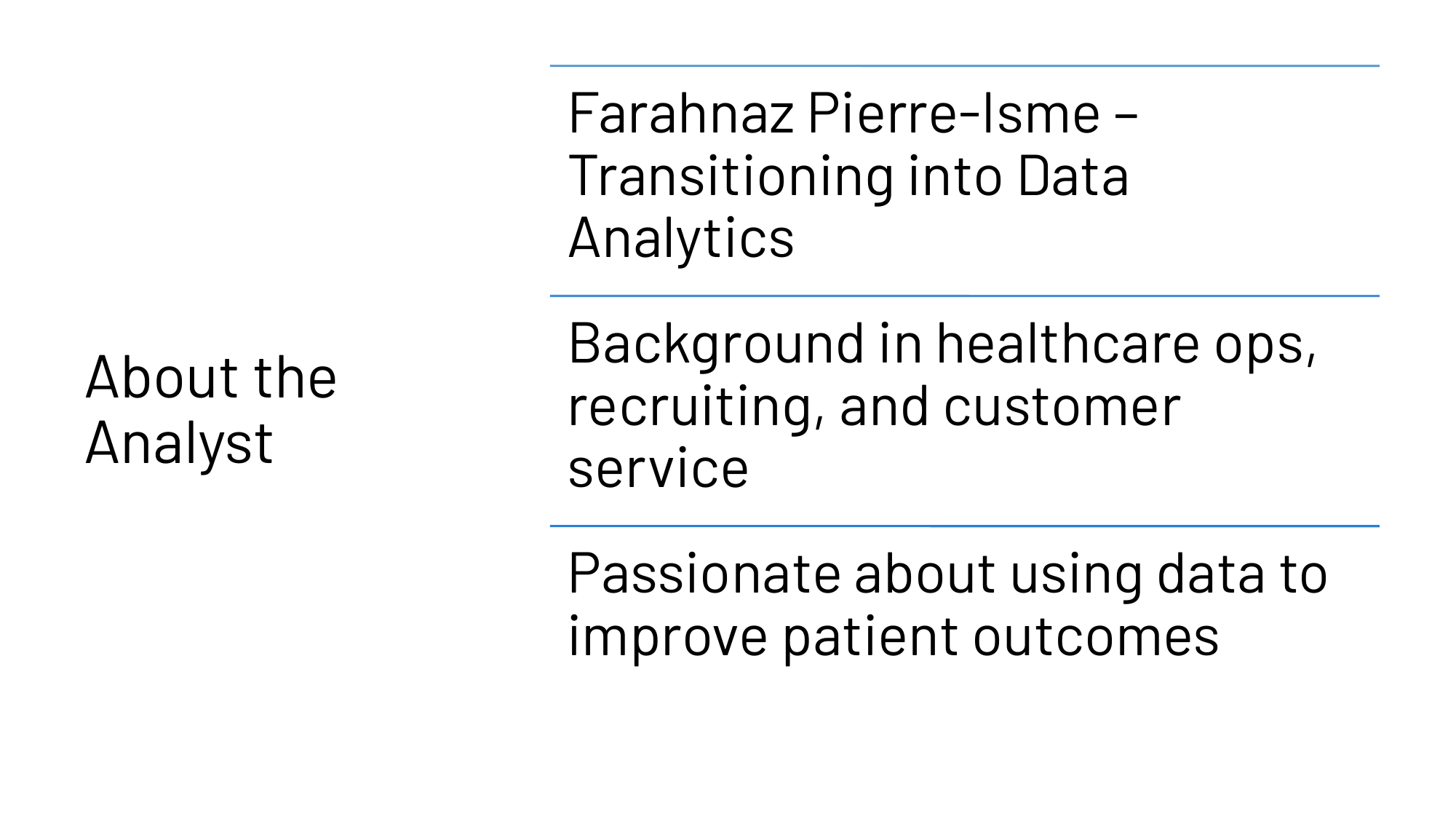

# About the Analyst
Farahnaz Pierre-Isme – Transitioning into Data Analytics
Background in healthcare ops, recruiting, and customer service
Passionate about using data to  improve patient outcomes